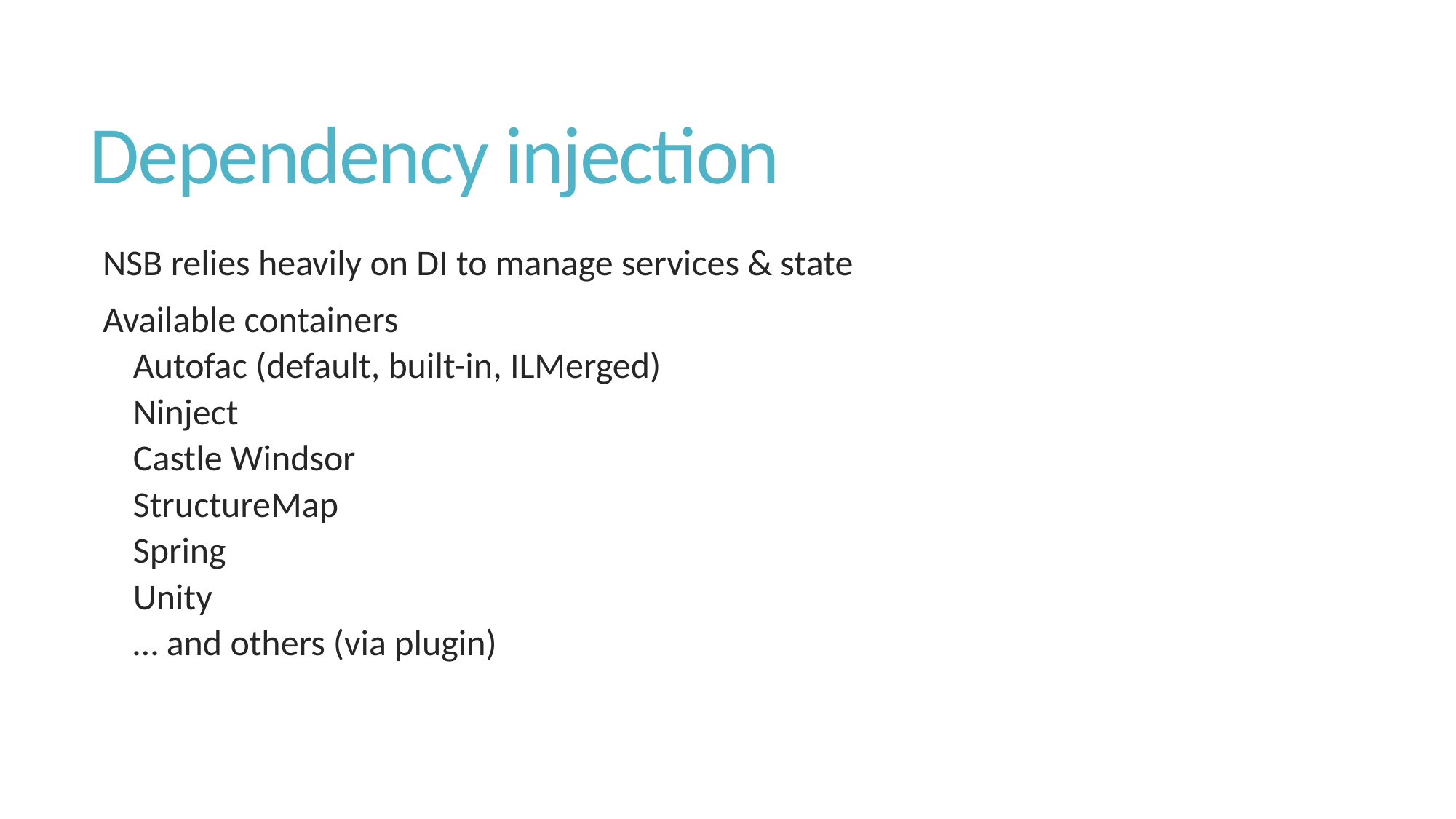

# Dependency injection
NSB relies heavily on DI to manage services & state
Available containers
Autofac (default, built-in, ILMerged)
Ninject
Castle Windsor
StructureMap
Spring
Unity
… and others (via plugin)